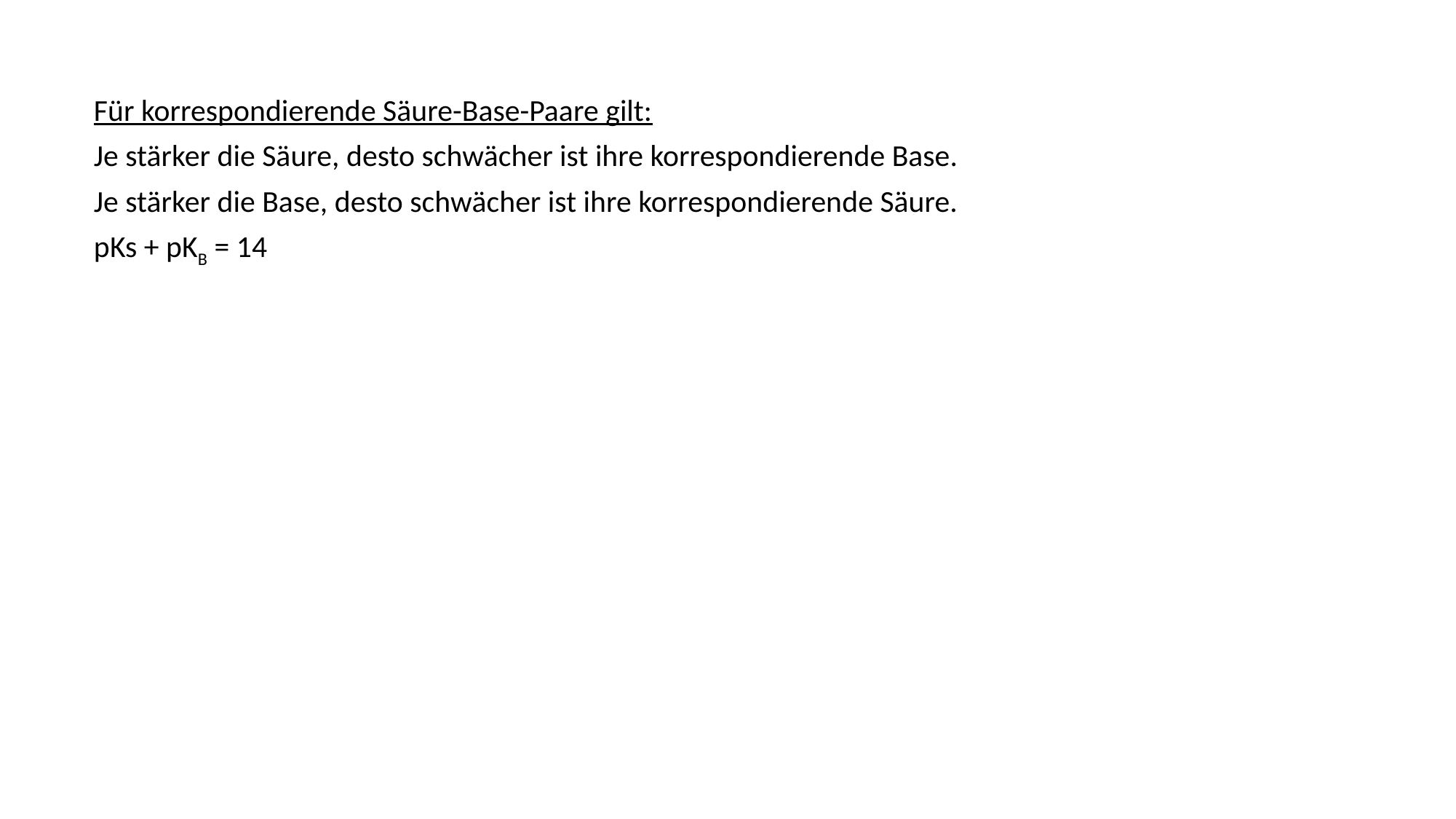

Für korrespondierende Säure-Base-Paare gilt:
Je stärker die Säure, desto schwächer ist ihre korrespondierende Base.
Je stärker die Base, desto schwächer ist ihre korrespondierende Säure.
pKs + pKB = 14